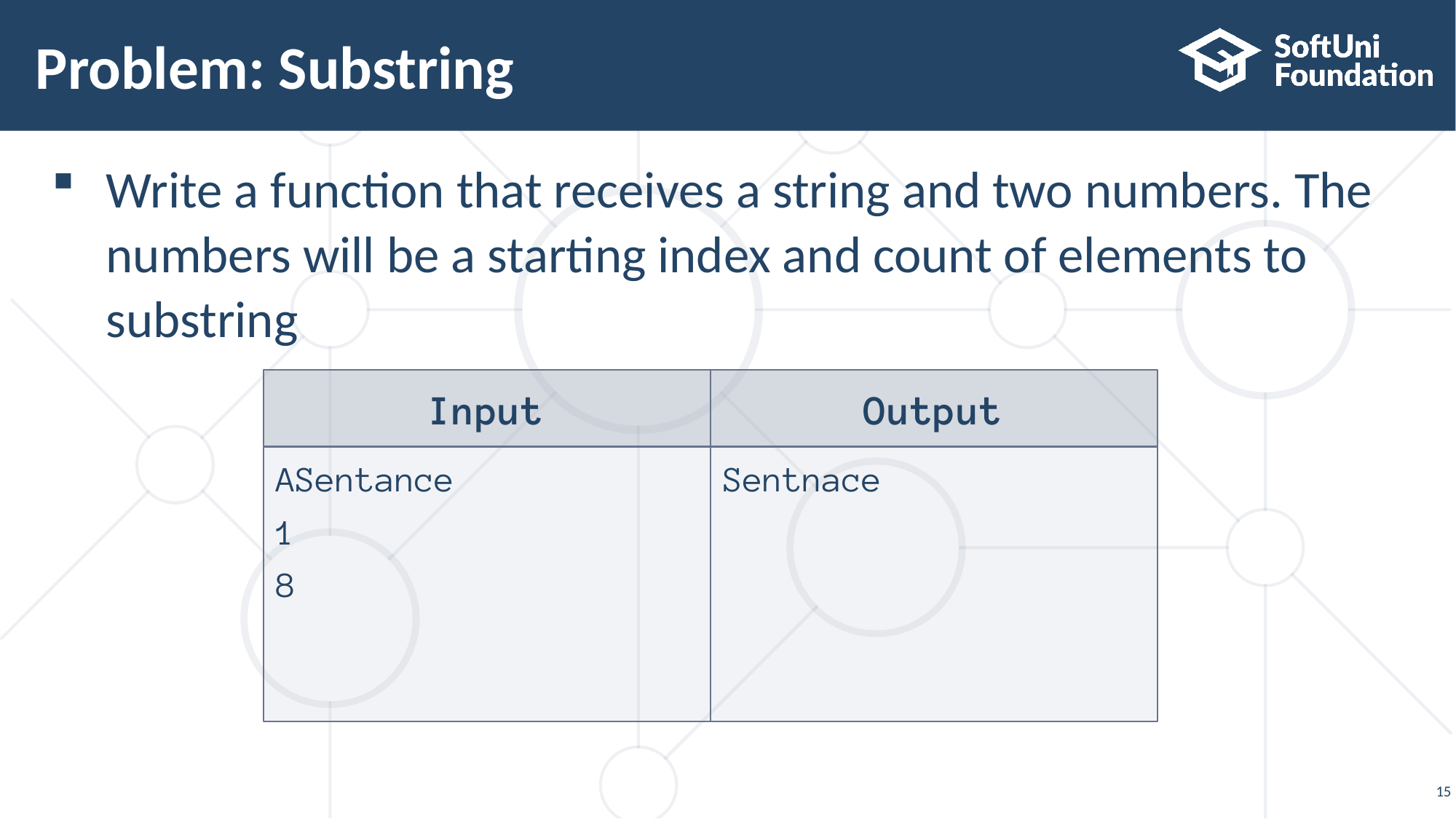

# Problem: Substring
Write a function that receives a string and two numbers. The numbers will be a starting index and count of elements to      substring
Input
Output
Sentnace

ASentance
1
8
15